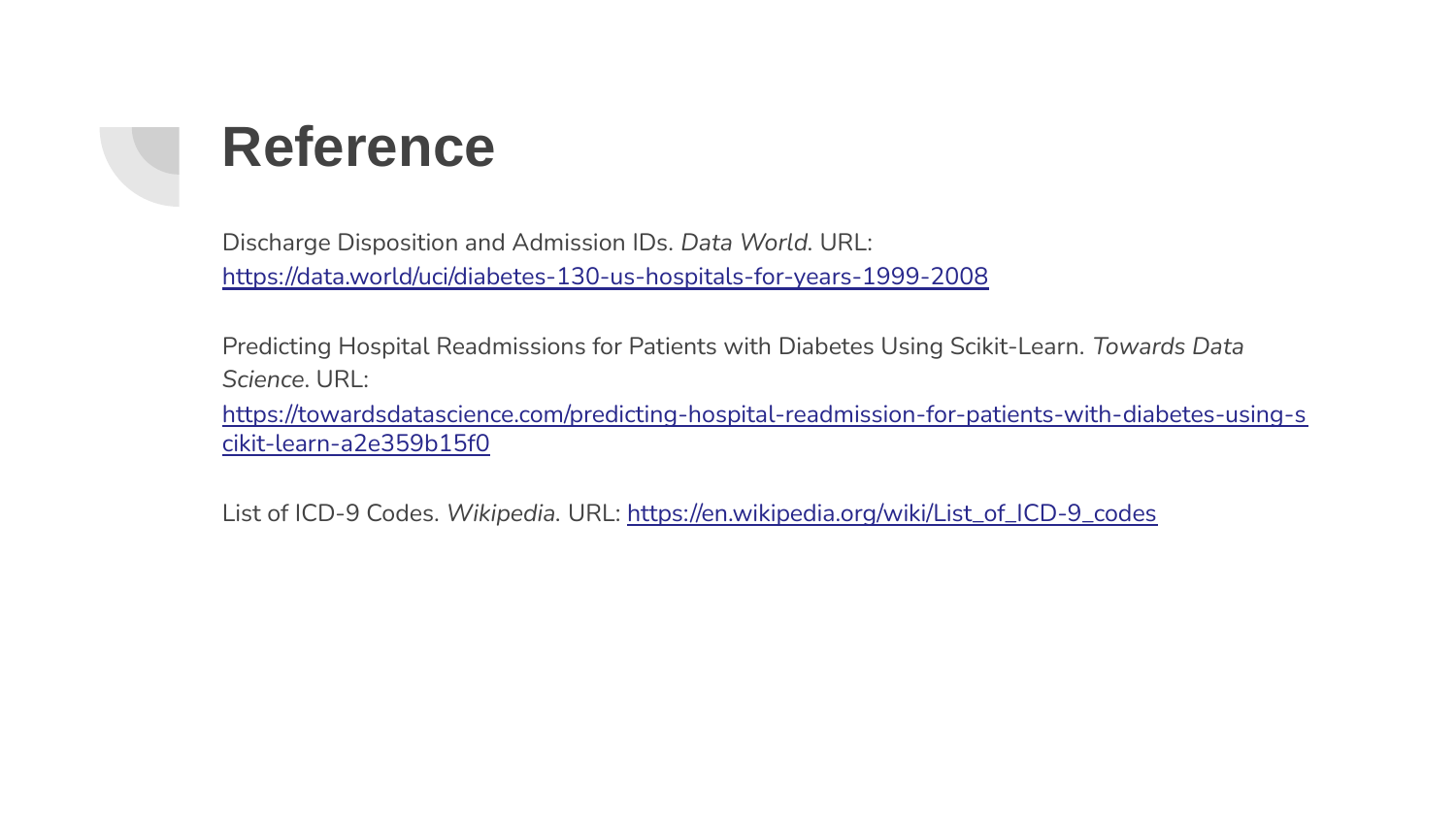

# Reference
Discharge Disposition and Admission IDs. Data World. URL: https://data.world/uci/diabetes-130-us-hospitals-for-years-1999-2008
Predicting Hospital Readmissions for Patients with Diabetes Using Scikit-Learn. Towards Data Science. URL: https://towardsdatascience.com/predicting-hospital-readmission-for-patients-with-diabetes-using-scikit-learn-a2e359b15f0
List of ICD-9 Codes. Wikipedia. URL: https://en.wikipedia.org/wiki/List_of_ICD-9_codes